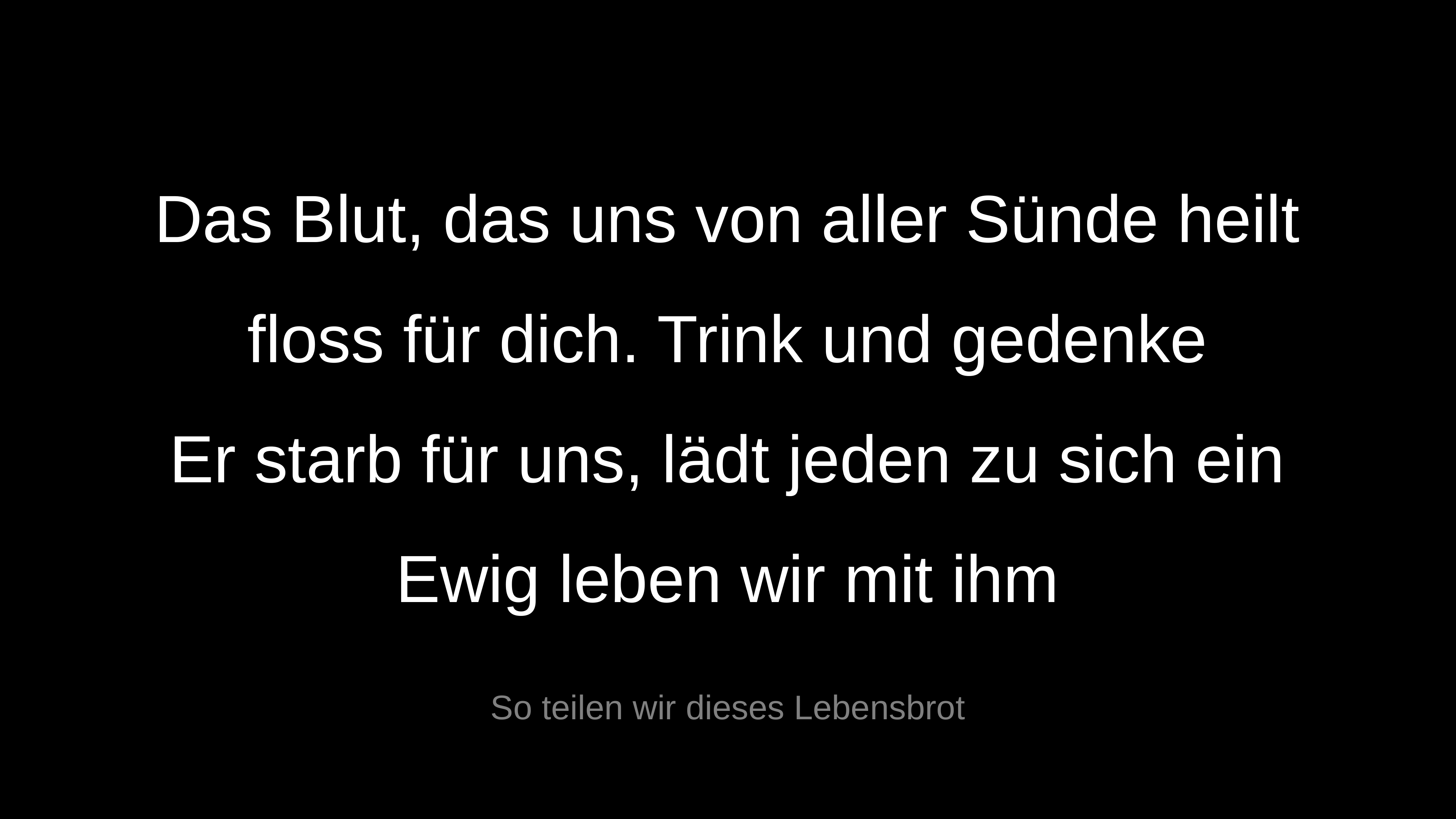

Das Blut, das uns von aller Sünde heilt
floss für dich. Trink und gedenke
Er starb für uns, lädt jeden zu sich ein
Ewig leben wir mit ihm
So teilen wir dieses Lebensbrot